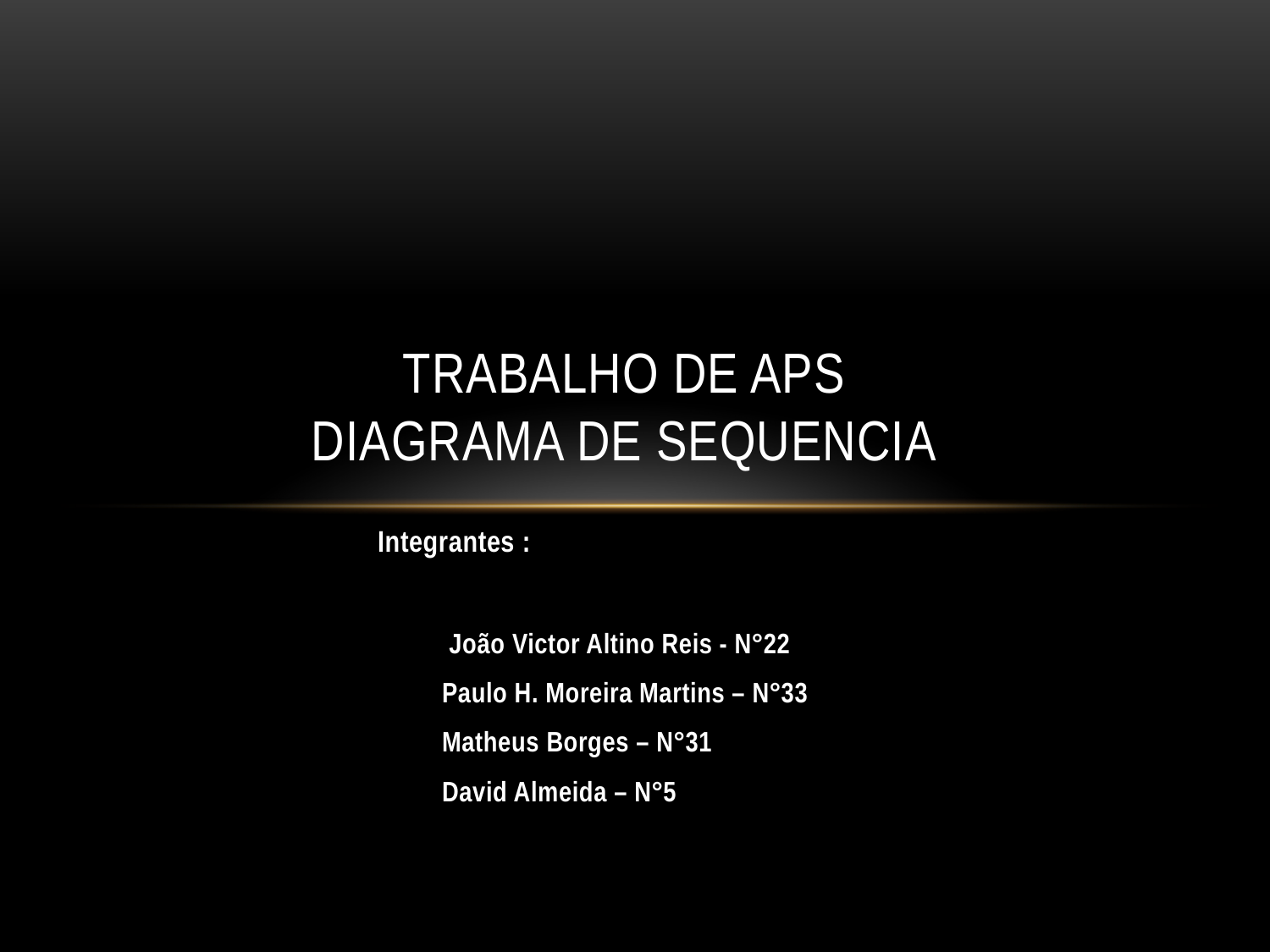

# Trabalho de APS Diagrama de Sequencia
Integrantes :

 João Victor Altino Reis - N°22
Paulo H. Moreira Martins – N°33
Matheus Borges – N°31
David Almeida – N°5